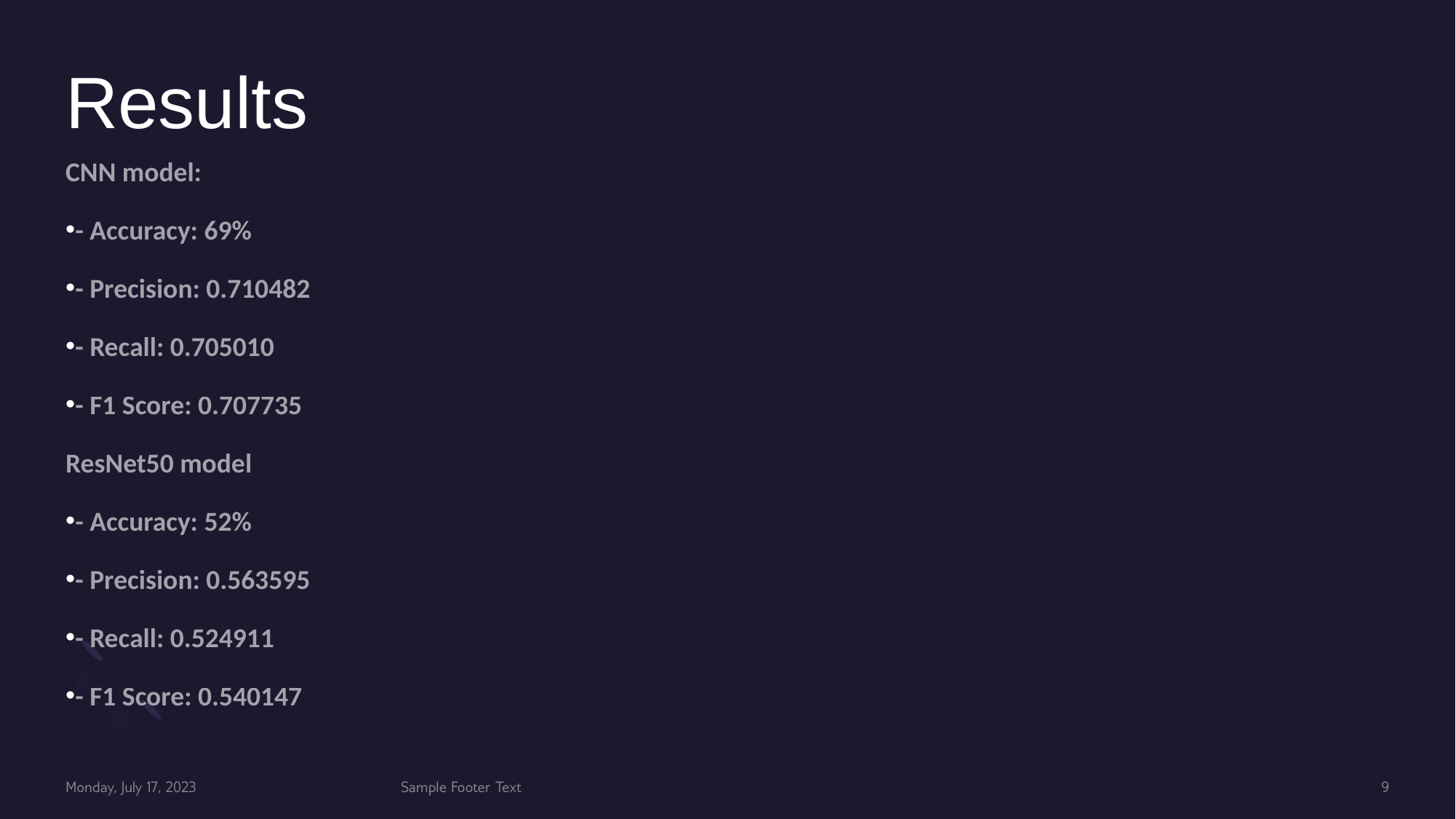

# Results
CNN model:
- Accuracy: 69%
- Precision: 0.710482
- Recall: 0.705010
- F1 Score: 0.707735
ResNet50 model
- Accuracy: 52%
- Precision: 0.563595
- Recall: 0.524911
- F1 Score: 0.540147
Monday, July 17, 2023
Sample Footer Text
9